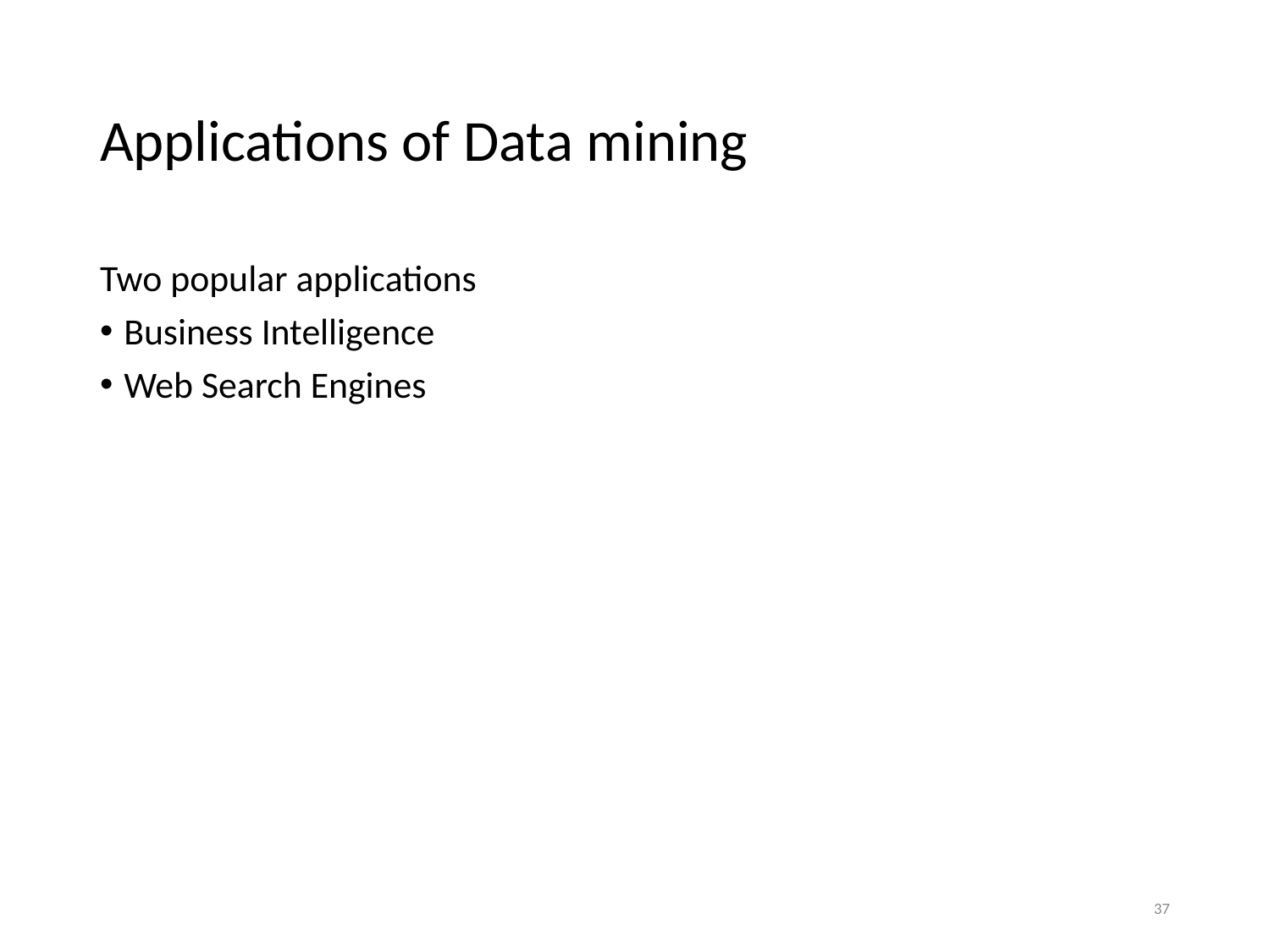

# Applications of Data mining
Two popular applications
Business Intelligence
Web Search Engines

37